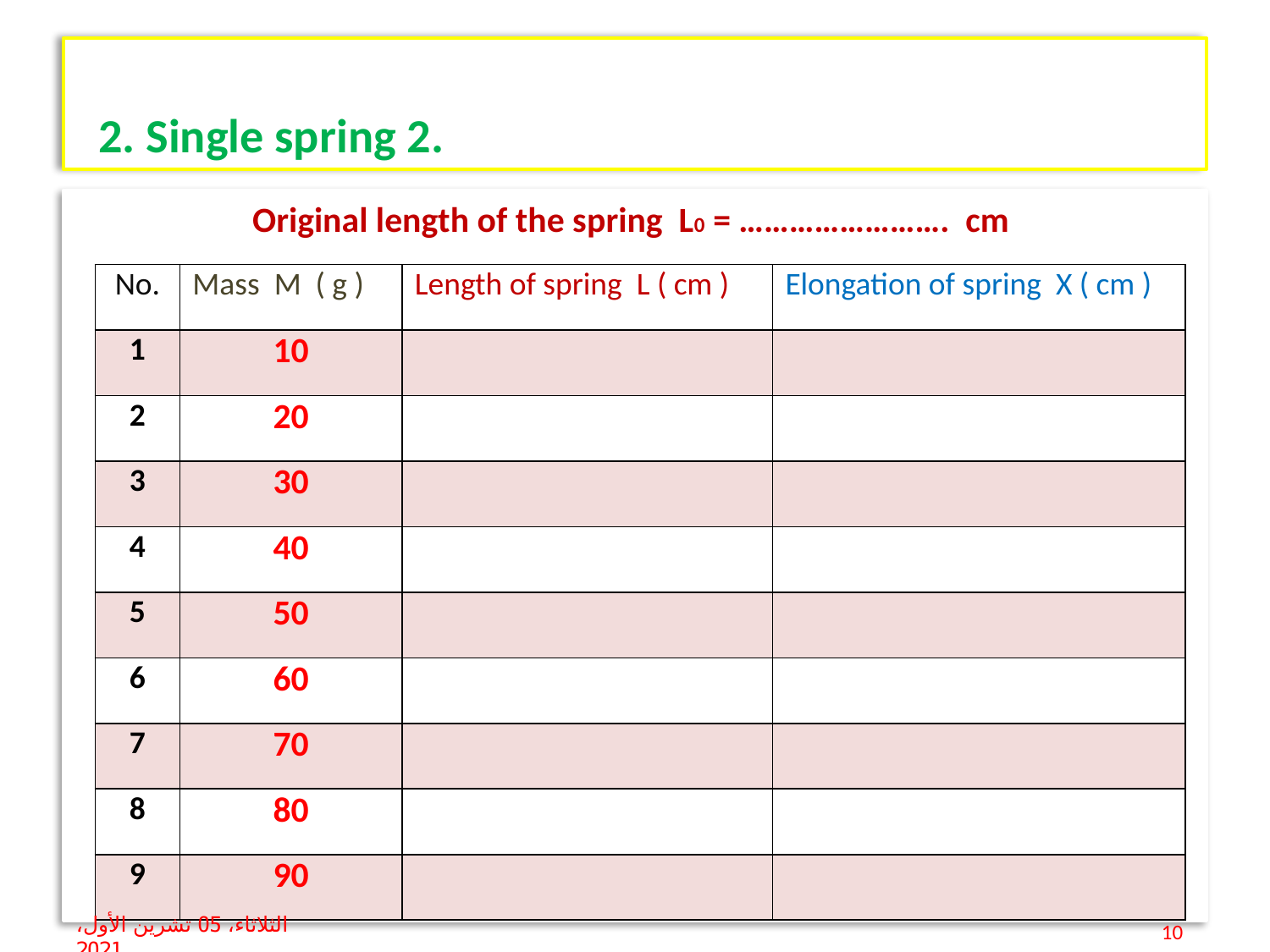

# 2. Single spring 2.
Original length of the spring  L0 = …………………….  cm

| No. | Mass M ( g ) | Length of spring L ( cm ) | Elongation of spring X ( cm ) |
| --- | --- | --- | --- |
| 1 | 10 |  |  |
| 2 | 20 |  |  |
| 3 | 30 |  |  |
| 4 | 40 |  |  |
| 5 | 50 |  |  |
| 6 | 60 |  |  |
| 7 | 70 |  |  |
| 8 | 80 |  |  |
| 9 | 90 |  |  |
10
الثلاثاء، 05 تشرين الأول، 2021